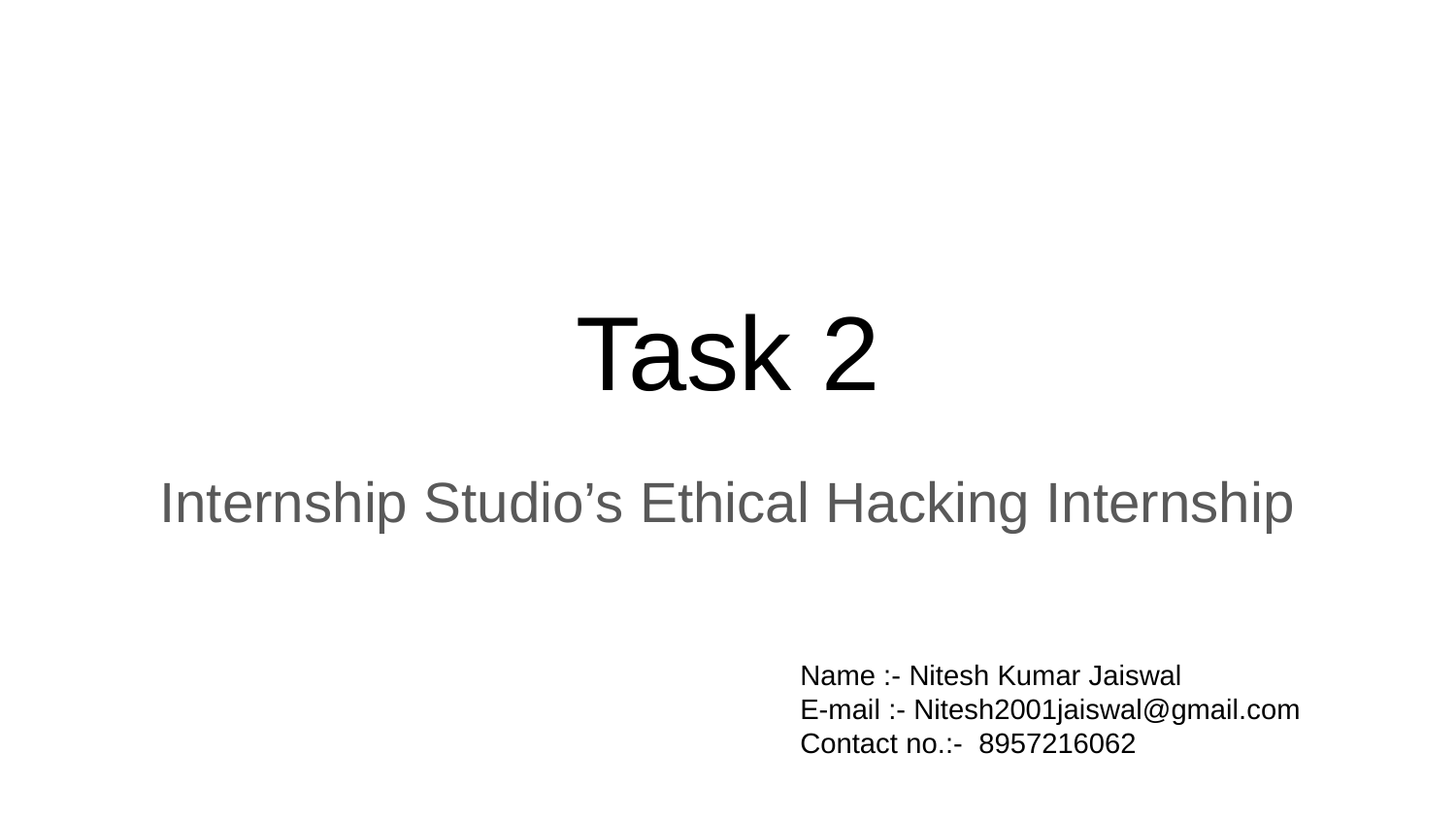

# Task 2
Internship Studio’s Ethical Hacking Internship
Name :- Nitesh Kumar Jaiswal
E-mail :- Nitesh2001jaiswal@gmail.com
Contact no.:-  8957216062